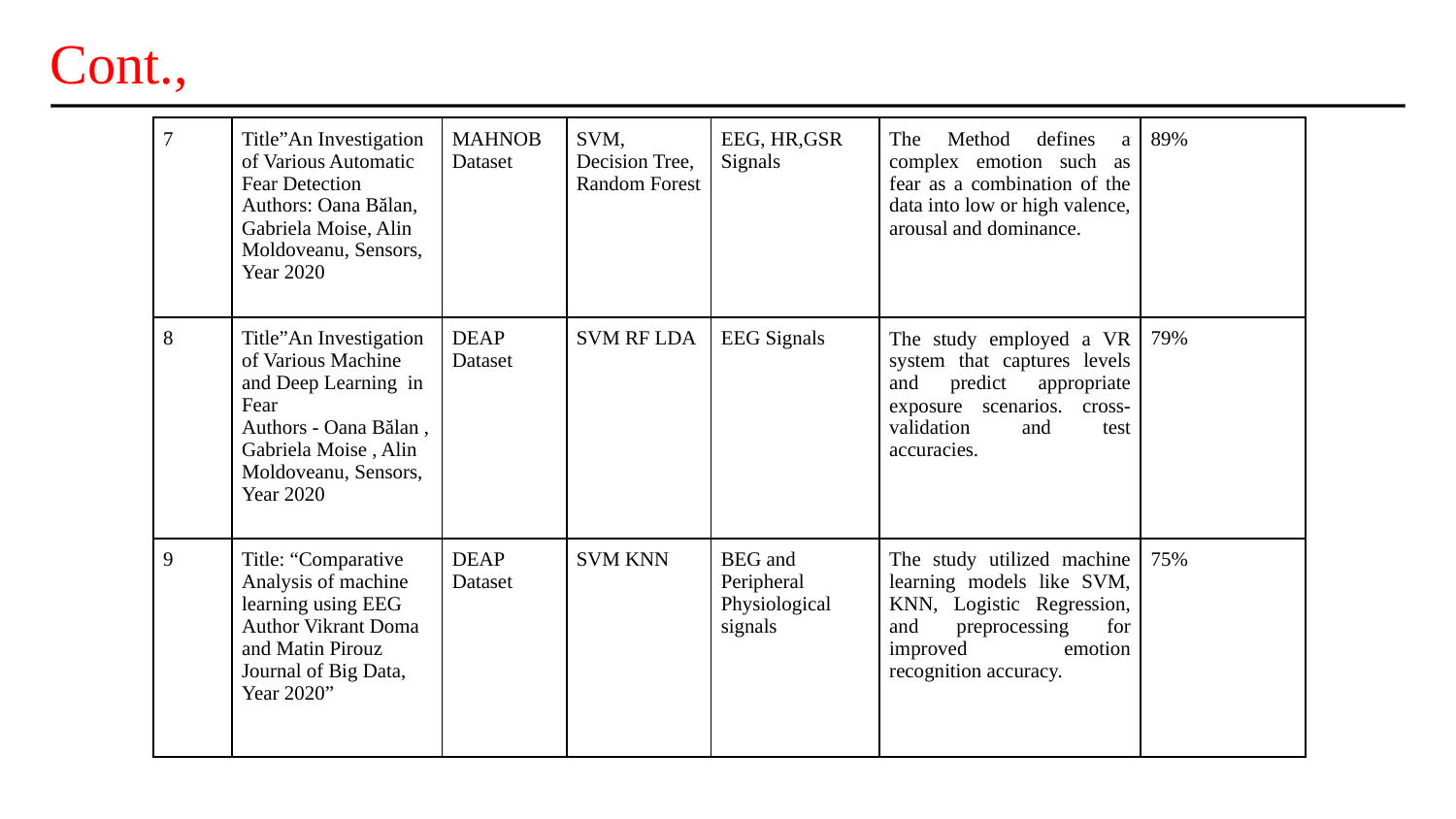

Cont.,

| 7 | Title”An Investigation of Various Automatic Fear Detection Authors: Oana Bălan, Gabriela Moise, Alin Moldoveanu, Sensors, Year 2020 | MAHNOB Dataset | SVM, Decision Tree, Random Forest | EEG, HR,GSR Signals | The Method defines a complex emotion such as fear as a combination of the data into low or high valence, arousal and dominance. | 89% |
| --- | --- | --- | --- | --- | --- | --- |
| 8 | Title”An Investigation of Various Machine and Deep Learning in Fear Authors - Oana Bălan , Gabriela Moise , Alin Moldoveanu, Sensors, Year 2020 | DEAP Dataset | SVM RF LDA | EEG Signals | The study employed a VR system that captures levels and predict appropriate exposure scenarios. cross-validation and test accuracies. | 79% |
| 9 | Title: “Comparative Analysis of machine learning using EEG Author Vikrant Doma and Matin Pirouz Journal of Big Data, Year 2020” | DEAP Dataset | SVM KNN | BEG and Peripheral Physiological signals | The study utilized machine learning models like SVM, KNN, Logistic Regression, and preprocessing for improved emotion recognition accuracy. | 75% |